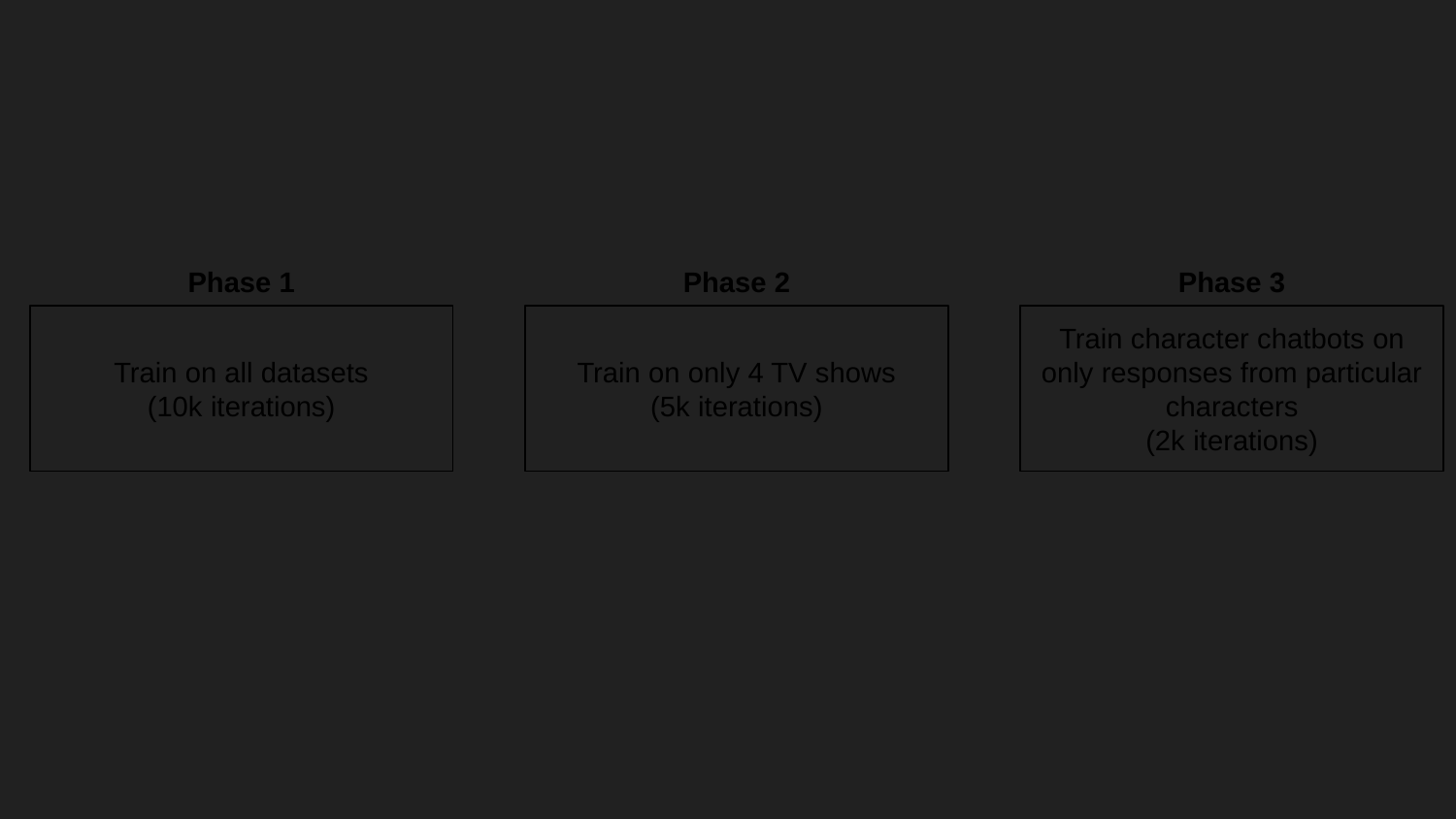

#
Phase 1
Phase 2
Phase 3
Train on all datasets
(10k iterations)
Train on only 4 TV shows
(5k iterations)
Train character chatbots on only responses from particular characters
(2k iterations)